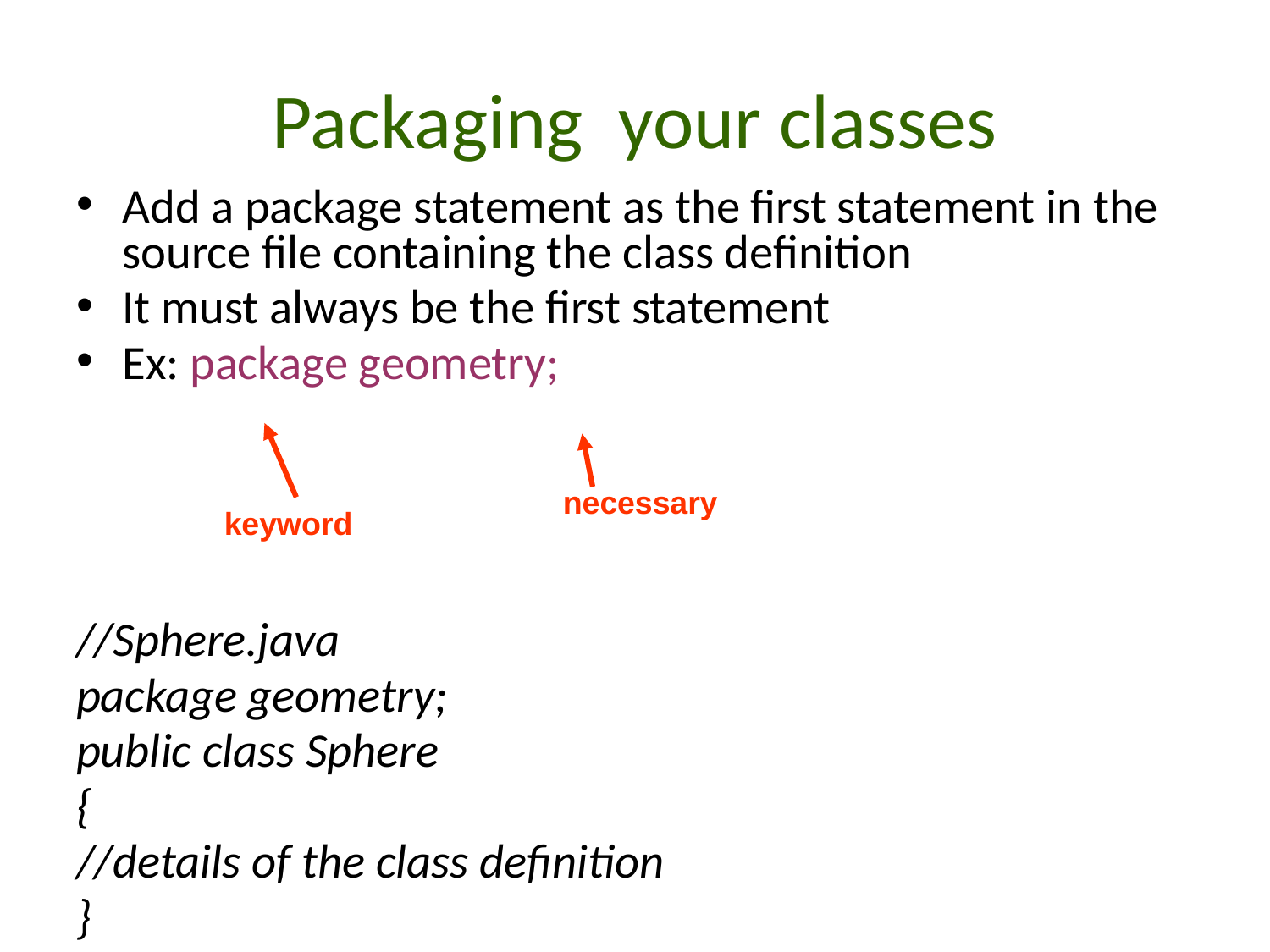

# Packaging  your classes
Add a package statement as the first statement in the source file containing the class definition
It must always be the first statement
Ex: package geometry;

//Sphere.java
package geometry;
public class Sphere
{
//details of the class definition
}

keyword

necessary